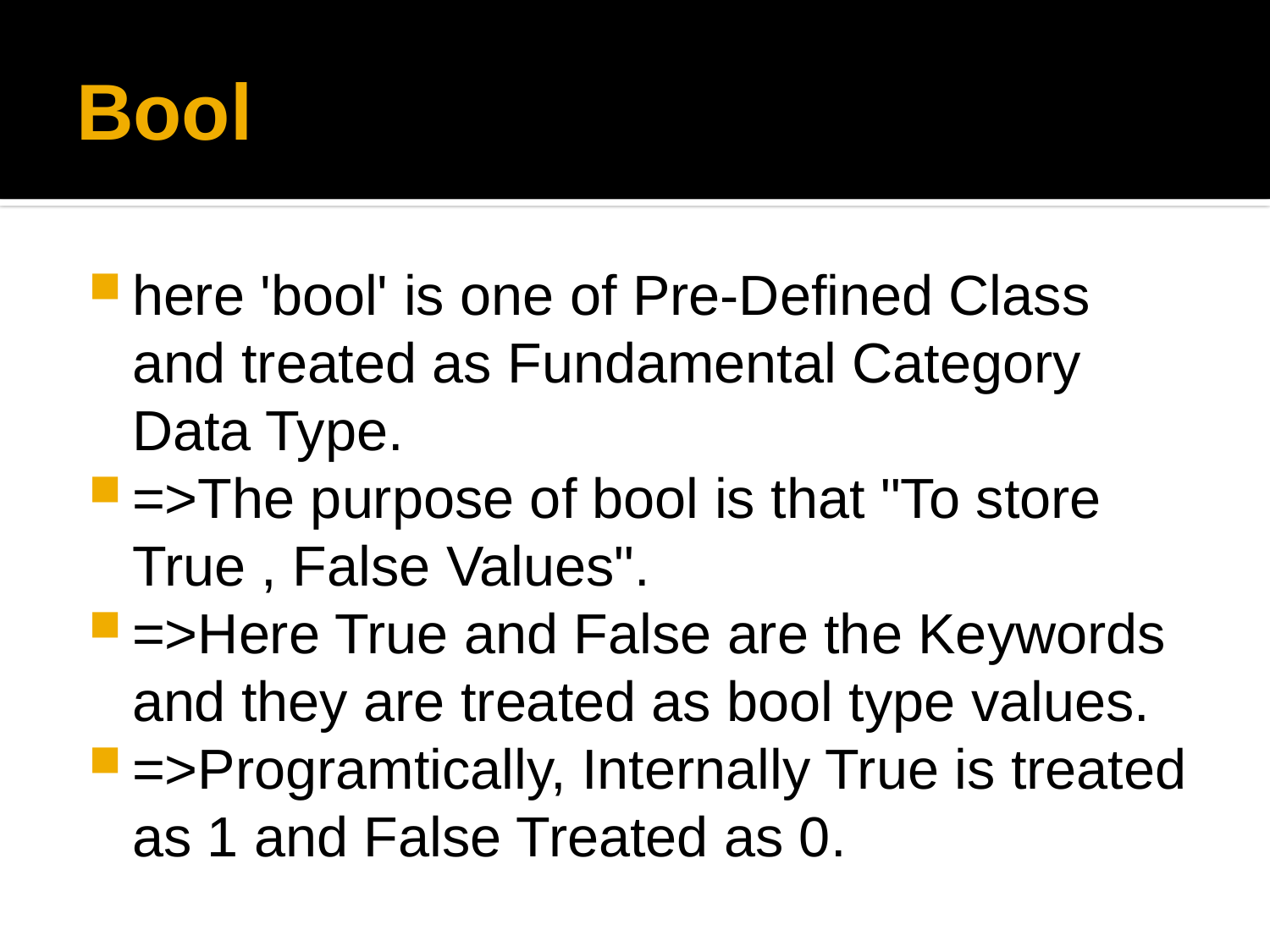

# Bool
here 'bool' is one of Pre-Defined Class and treated as Fundamental Category Data Type.
=>The purpose of bool is that "To store True , False Values".
=>Here True and False are the Keywords and they are treated as bool type values.
=>Programtically, Internally True is treated as 1 and False Treated as 0.